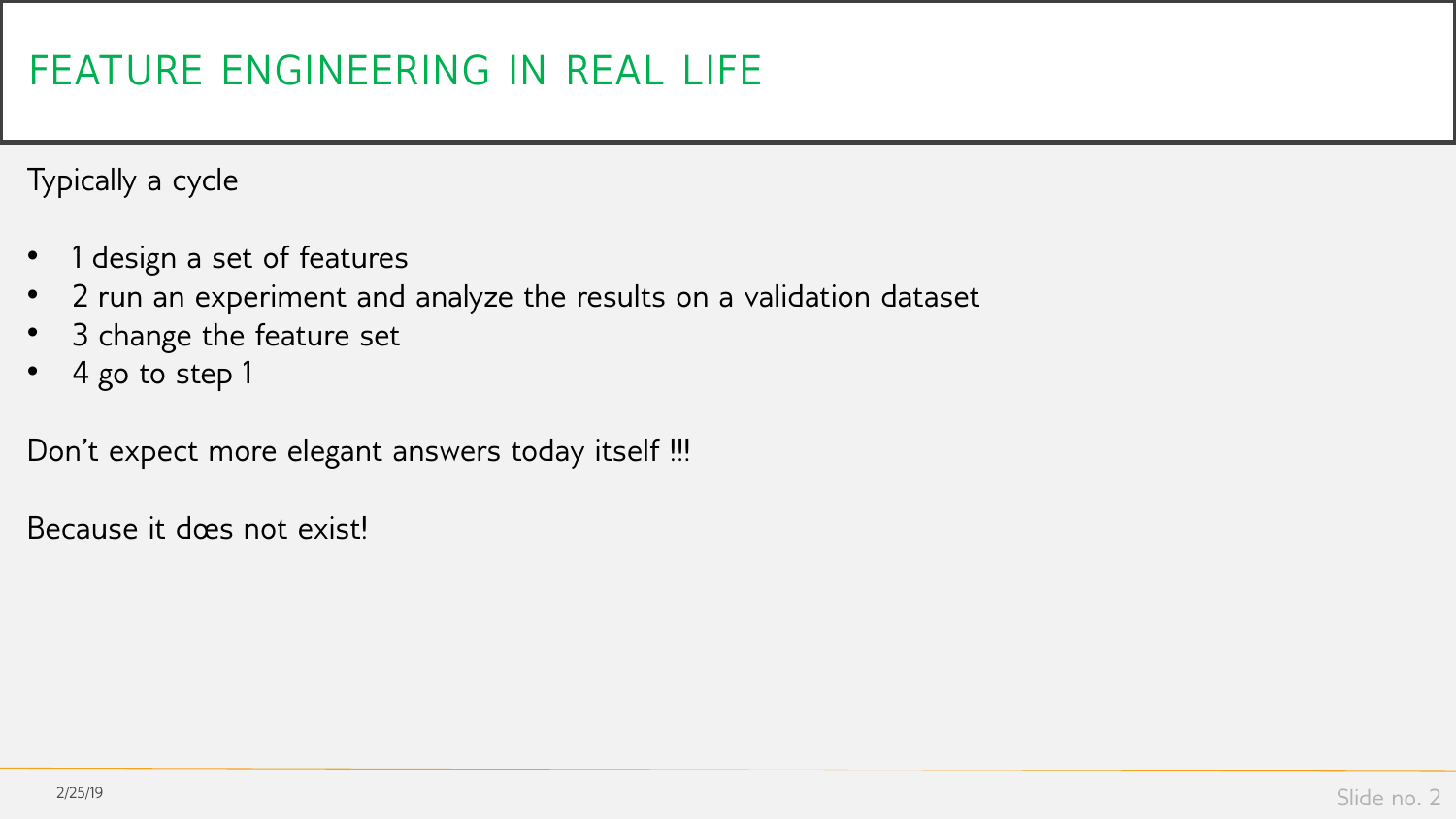

# Feature engineering in real life
Typically a cycle

1 design a set of features
2 run an experiment and analyze the results on a validation dataset
3 change the feature set
4 go to step 1

Don’t expect more elegant answers today itself !!!

Because it does not exist!
2/25/19
Slide no. 2